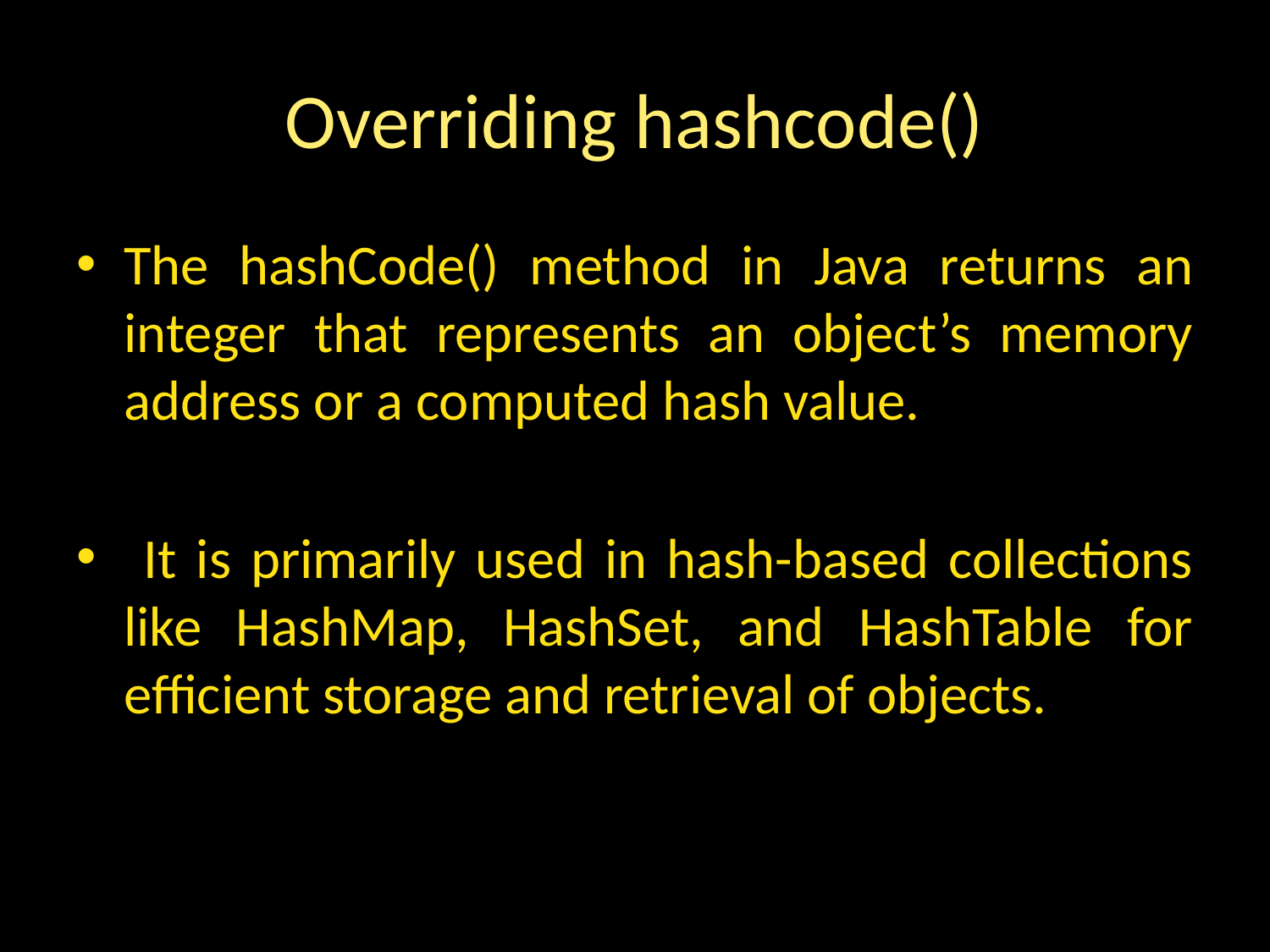

# Overriding hashcode()
The hashCode() method in Java returns an integer that represents an object’s memory address or a computed hash value.

 It is primarily used in hash-based collections like HashMap, HashSet, and HashTable for efficient storage and retrieval of objects.